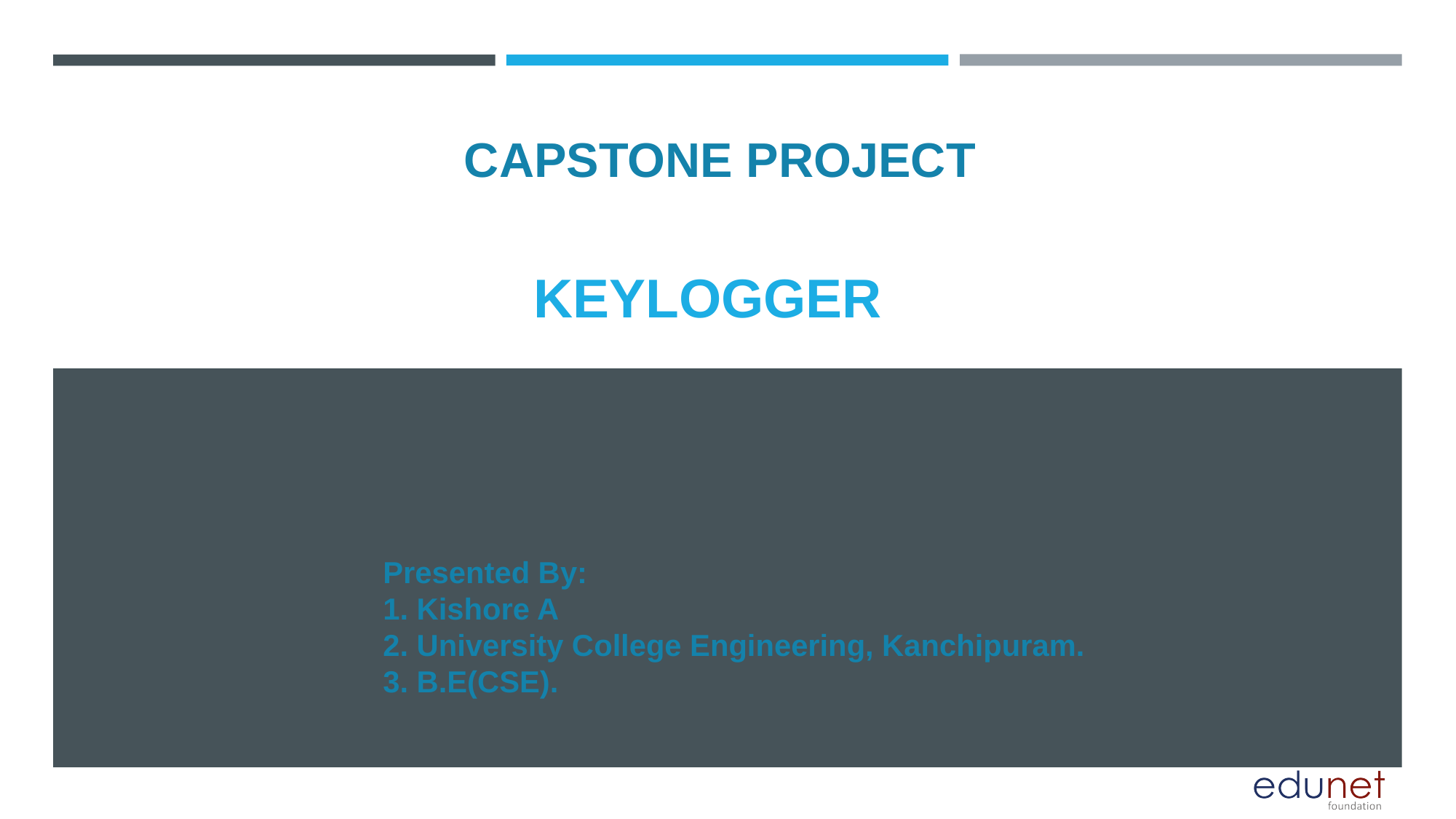

CAPSTONE PROJECT
# KEYLOGGER
Presented By:
1. Kishore A
2. University College Engineering, Kanchipuram.
3. B.E(CSE).